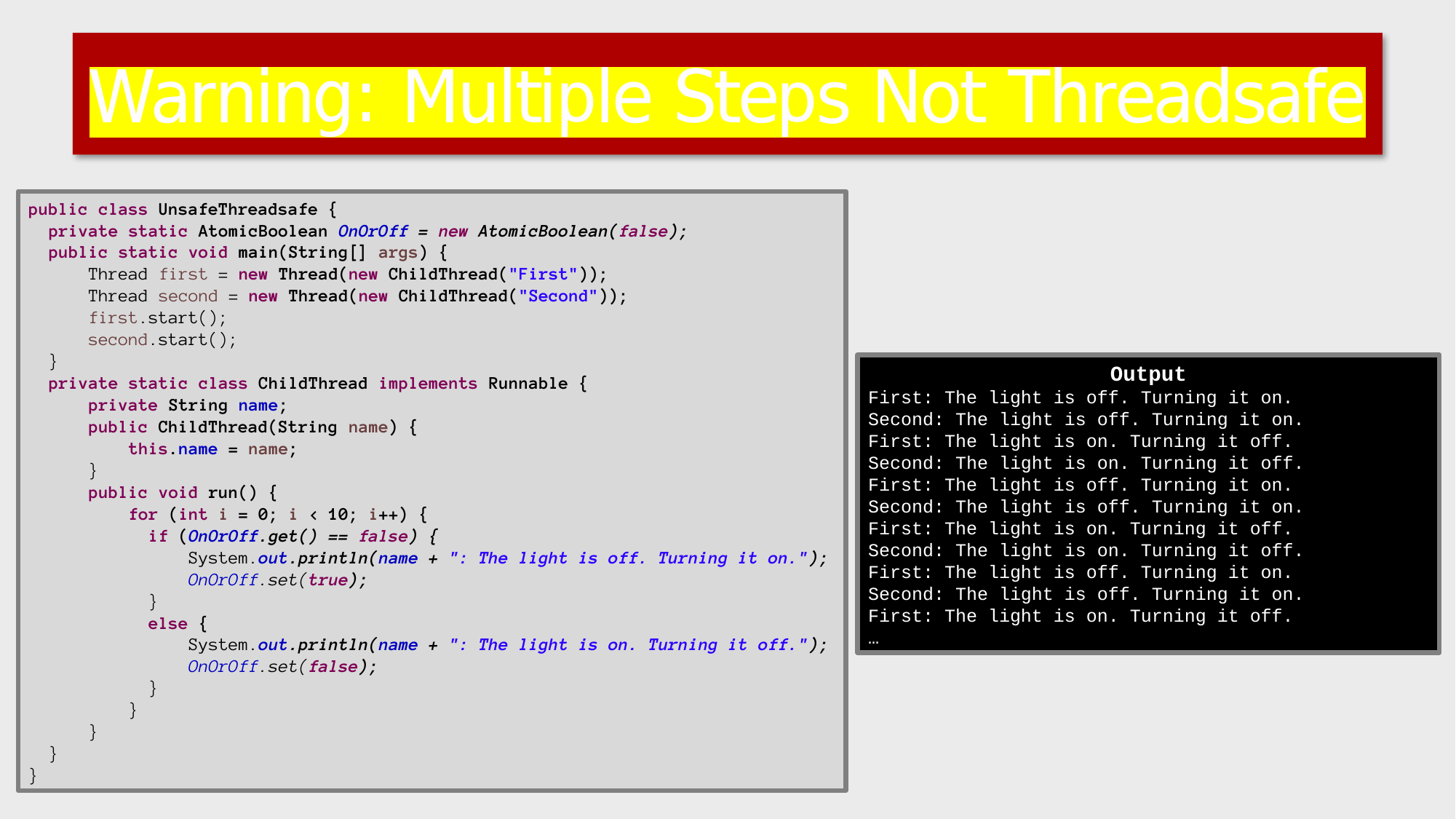

# Warning: Multiple Steps Not Threadsafe
public class UnsafeThreadsafe {
  private static AtomicBoolean OnOrOff = new AtomicBoolean(false);
  public static void main(String[] args) {
      Thread first = new Thread(new ChildThread("First"));
      Thread second = new Thread(new ChildThread("Second"));
      first.start();
      second.start();
  }
  private static class ChildThread implements Runnable {
      private String name;
      public ChildThread(String name) {
          this.name = name;
      }
      public void run() {
          for (int i = 0; i < 10; i++) {
            if (OnOrOff.get() == false) {
                System.out.println(name + ": The light is off. Turning it on.");
                OnOrOff.set(true);
            }
            else {
                System.out.println(name + ": The light is on. Turning it off.");
                OnOrOff.set(false);
            }
          }
      }
  }
}
Output
First: The light is off. Turning it on.
Second: The light is off. Turning it on.
First: The light is on. Turning it off.
Second: The light is on. Turning it off.
First: The light is off. Turning it on.
Second: The light is off. Turning it on.
First: The light is on. Turning it off.
Second: The light is on. Turning it off.
First: The light is off. Turning it on.
Second: The light is off. Turning it on.
First: The light is on. Turning it off.
…